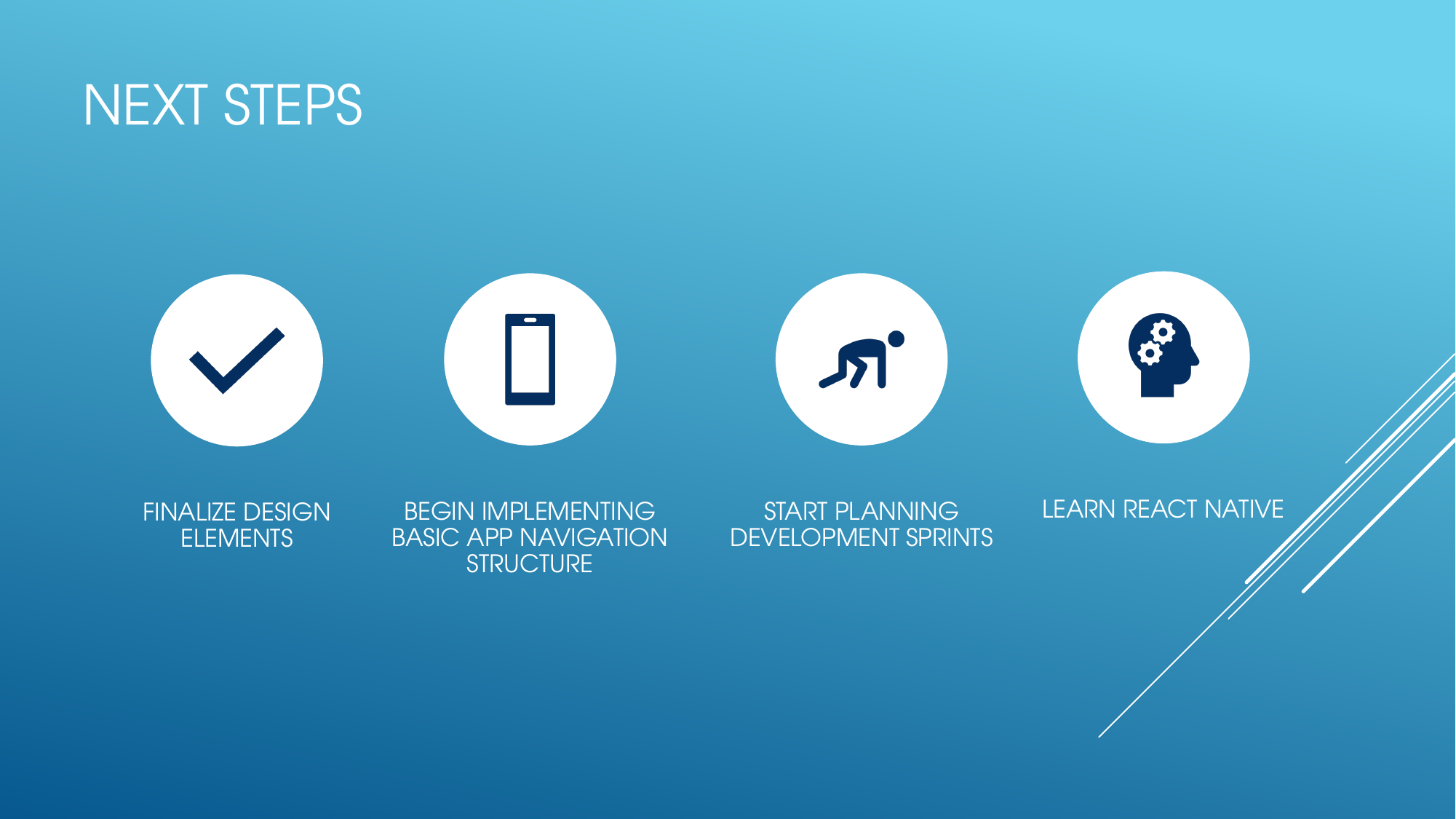

# Next Steps
Learn React Native
Begin implementing basic app navigation structure
Start planning development sprints
Finalize design elements